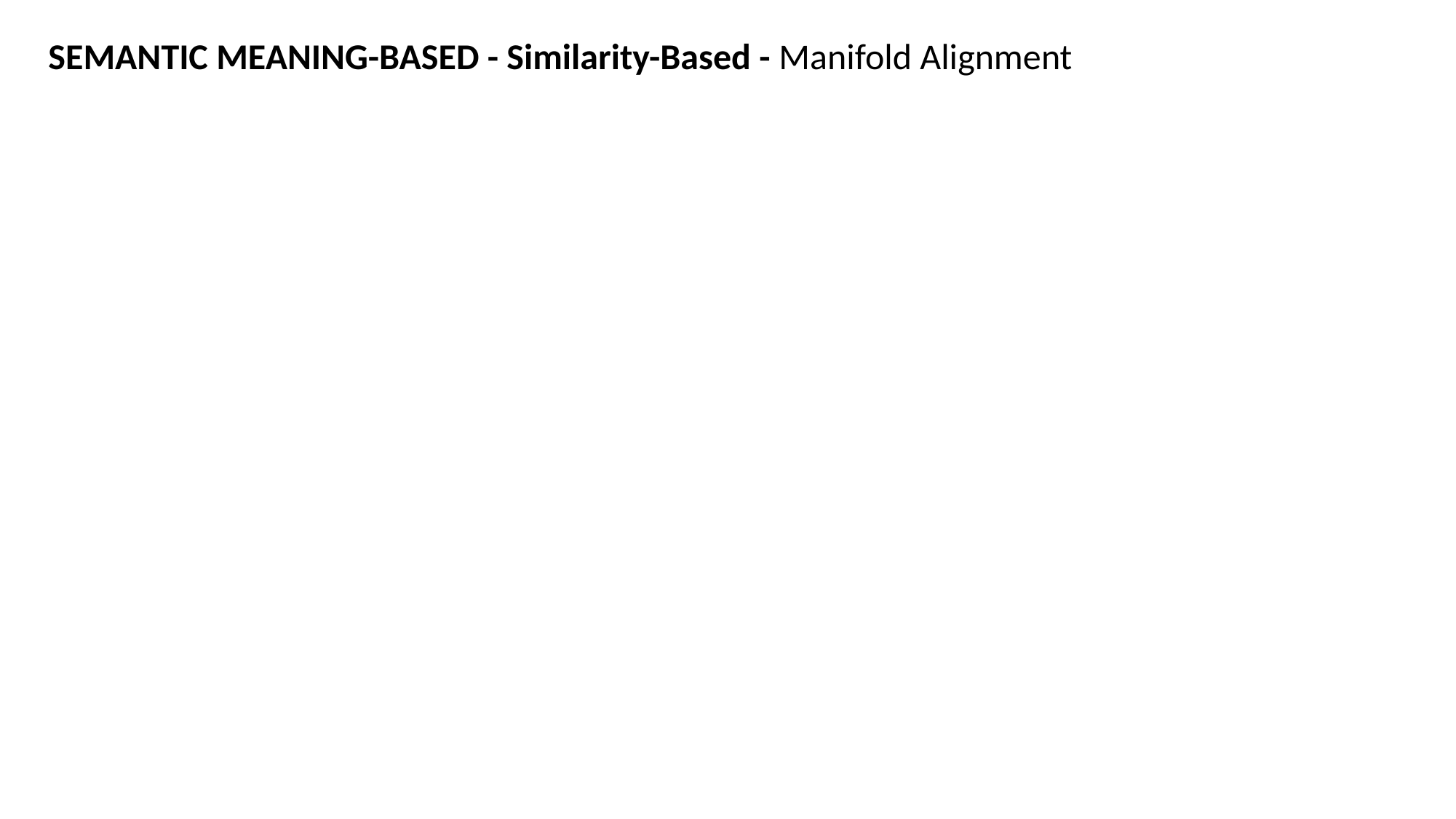

SEMANTIC MEANING-BASED - Similarity-Based - Manifold Alignment